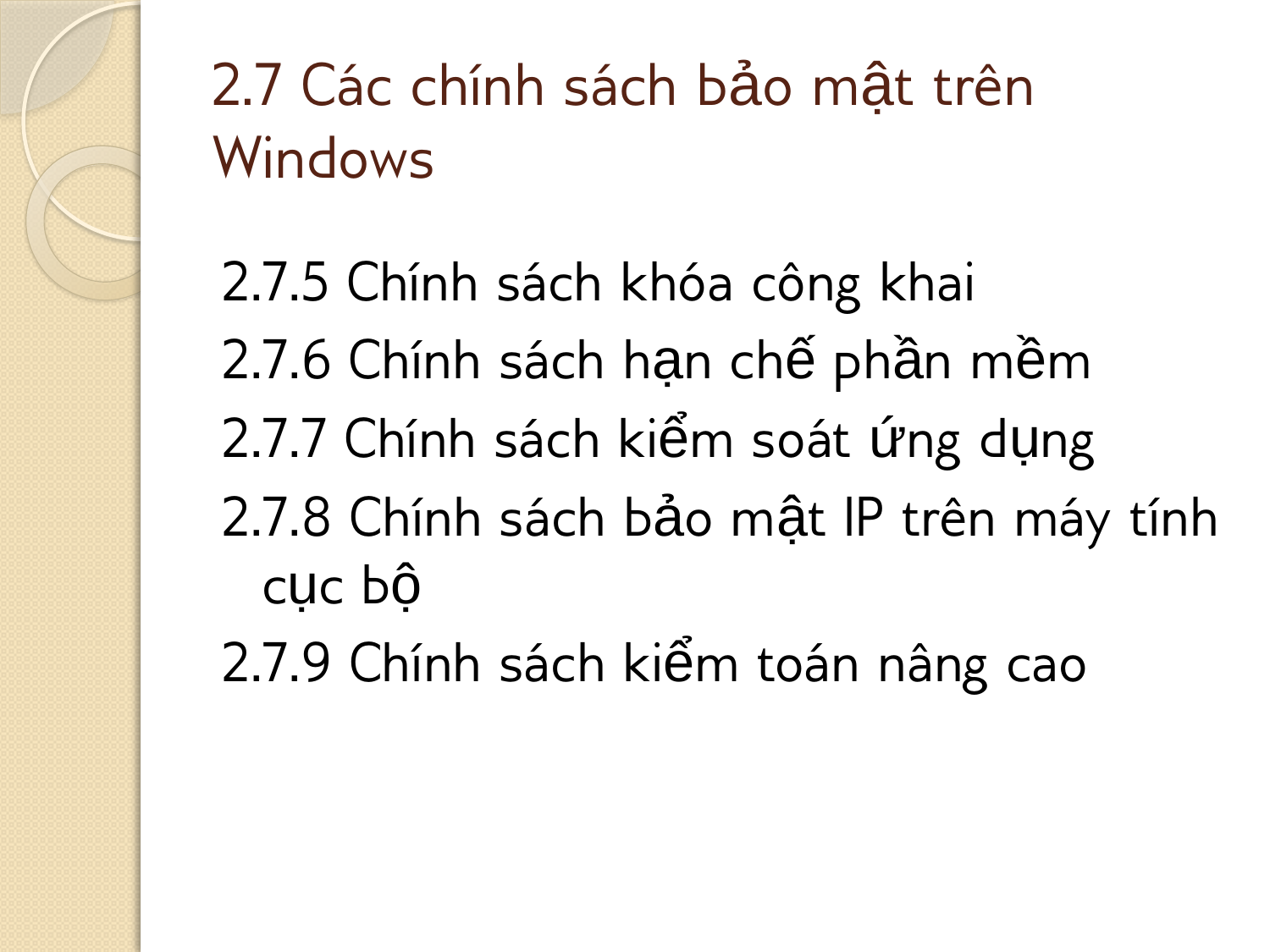

# 2.7 Các chính sách bảo mật trên Windows
2.7.5 Chính sách khóa công khai
2.7.6 Chính sách hạn chế phần mềm
2.7.7 Chính sách kiểm soát ứng dụng
2.7.8 Chính sách bảo mật IP trên máy tính cục bộ
2.7.9 Chính sách kiểm toán nâng cao